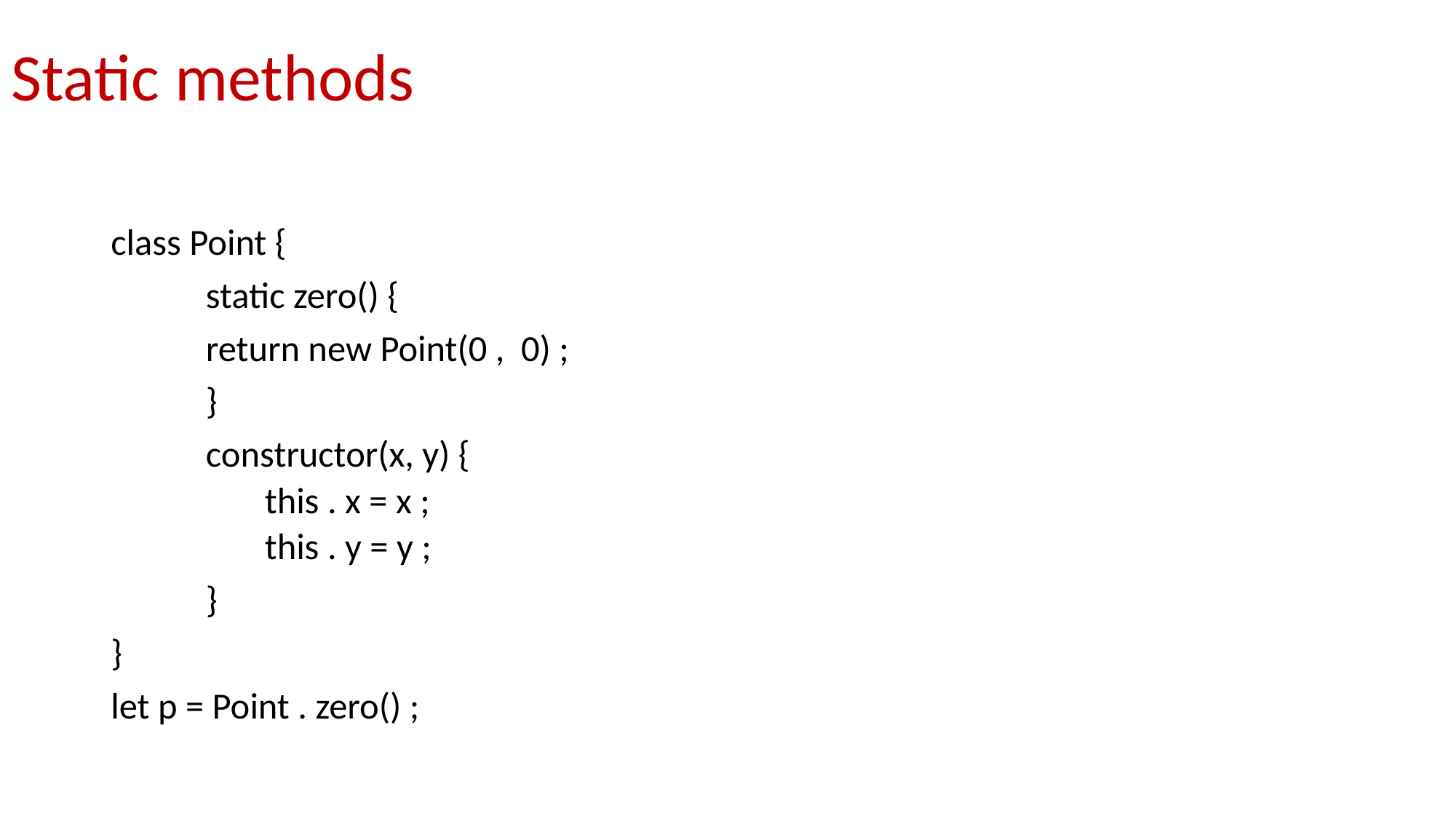

# Static methods
class Point {
	static zero() {
		return new Point(0 ,  0) ;
	}
	constructor(x, y) {
this . x = x ;
this . y = y ;
	}
}
let p = Point . zero() ;